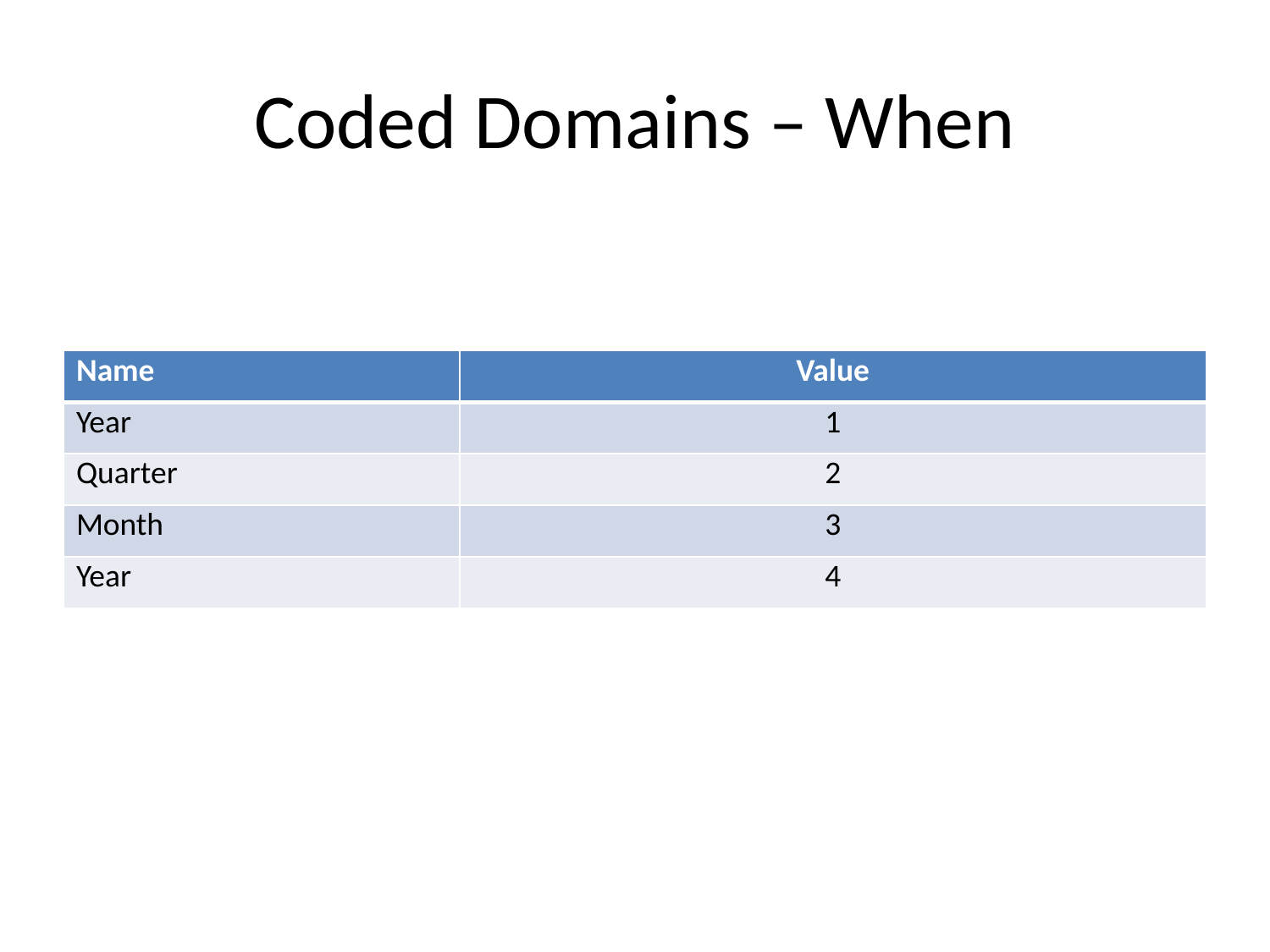

# Coded Domains – When
| Name | Value |
| --- | --- |
| Year | 1 |
| Quarter | 2 |
| Month | 3 |
| Year | 4 |